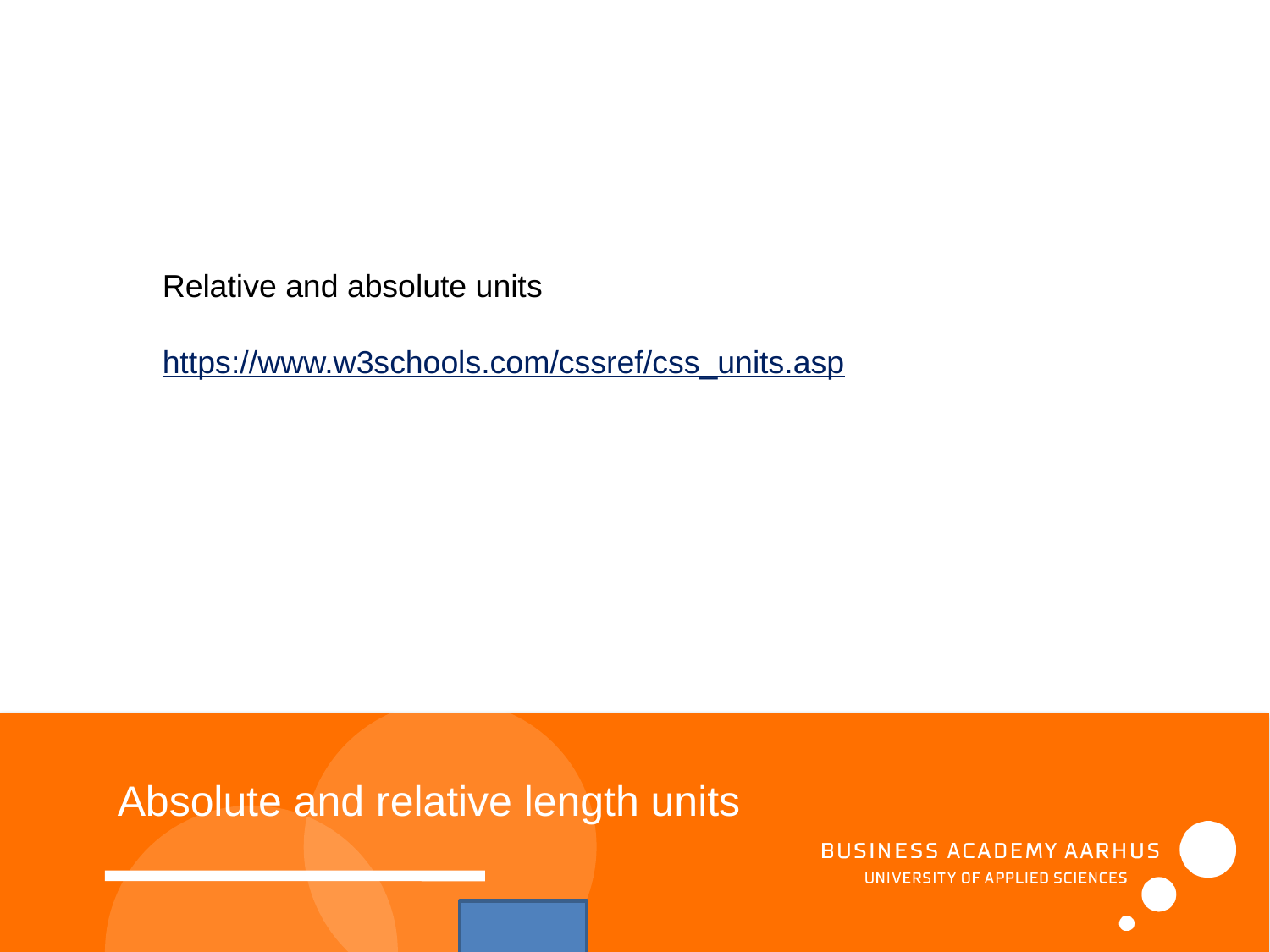

Relative and absolute units

https://www.w3schools.com/cssref/css_units.asp

Absolute and relative length units